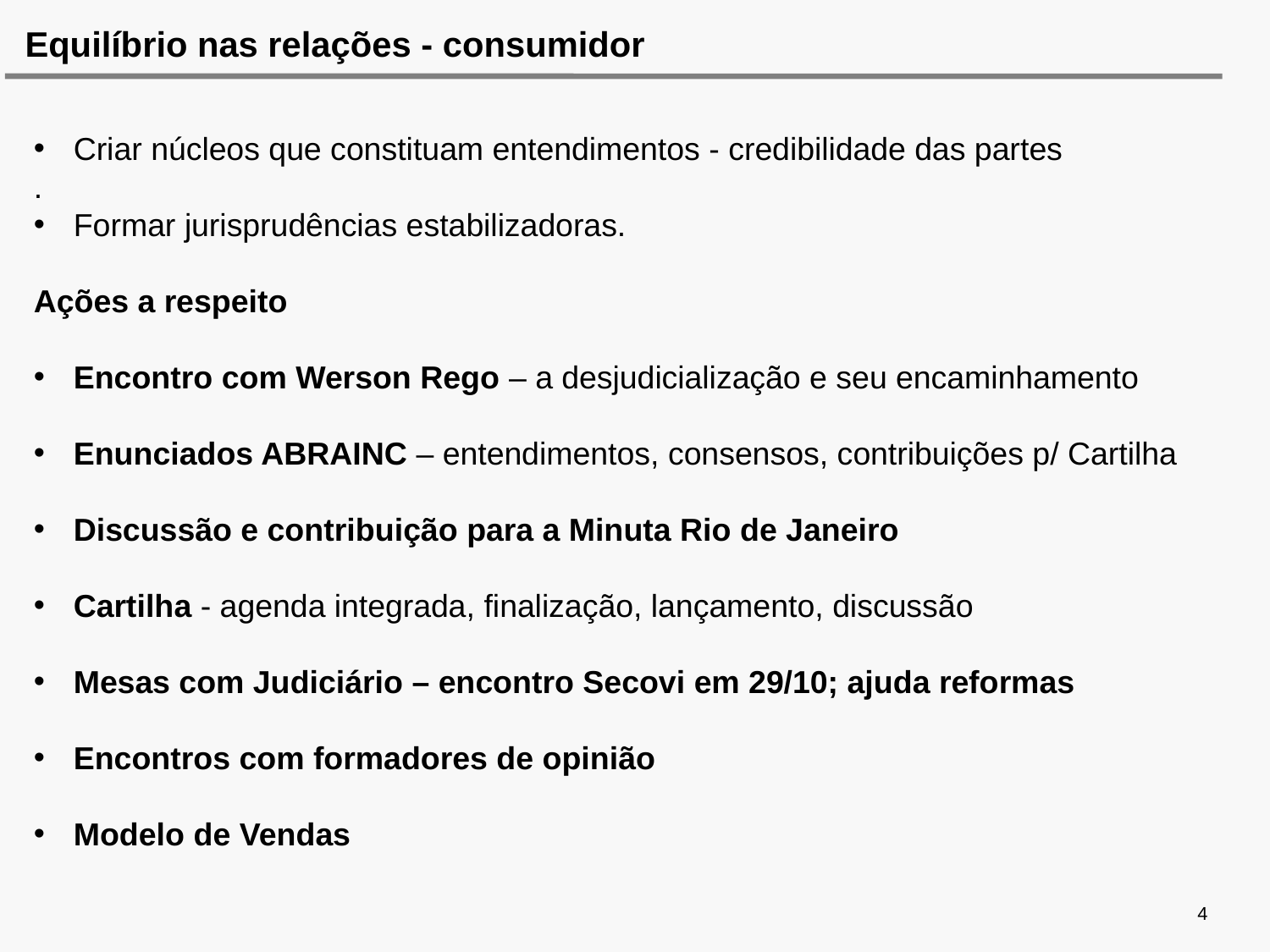

Equilíbrio nas relações - consumidor

Criar núcleos que constituam entendimentos - credibilidade das partes
.
Formar jurisprudências estabilizadoras.

Ações a respeito

Encontro com Werson Rego – a desjudicialização e seu encaminhamento

Enunciados ABRAINC – entendimentos, consensos, contribuições p/ Cartilha

Discussão e contribuição para a Minuta Rio de Janeiro

Cartilha - agenda integrada, finalização, lançamento, discussão

Mesas com Judiciário – encontro Secovi em 29/10; ajuda reformas

Encontros com formadores de opinião

Modelo de Vendas

4